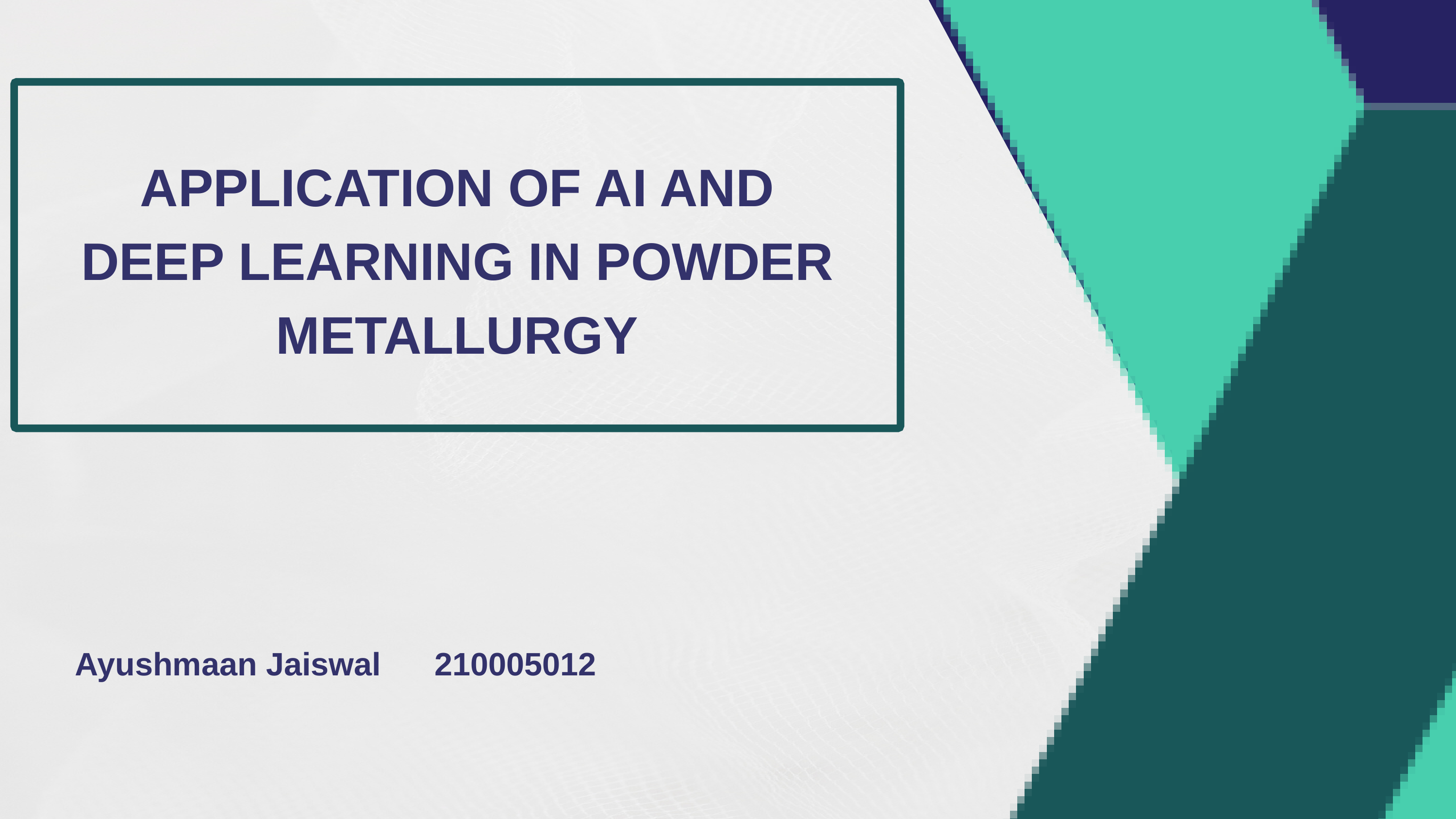

APPLICATION OF AI AND DEEP LEARNING IN POWDER METALLURGY

Ayushmaan Jaiswal      210005012